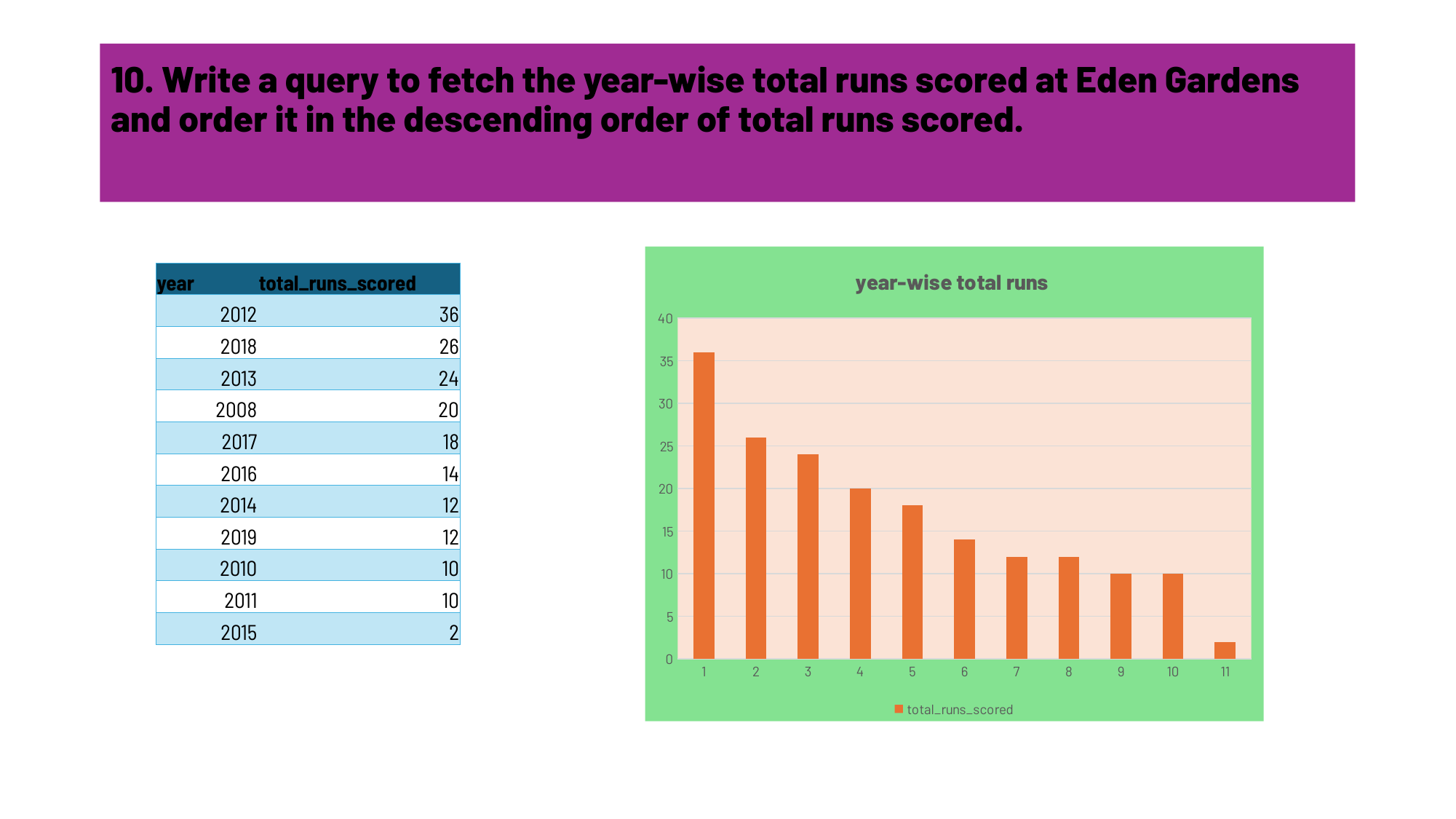

# 10. Write a query to fetch the year-wise total runs scored at Eden Gardens and order it in the descending order of total runs scored.

### Chart: year-wise total runs

| Category | total_runs_scored |
|---|---|
| year | total\_runs\_scored |
| --- | --- |
| 2012 | 36 |
| 2018 | 26 |
| 2013 | 24 |
| 2008 | 20 |
| 2017 | 18 |
| 2016 | 14 |
| 2014 | 12 |
| 2019 | 12 |
| 2010 | 10 |
| 2011 | 10 |
| 2015 | 2 |